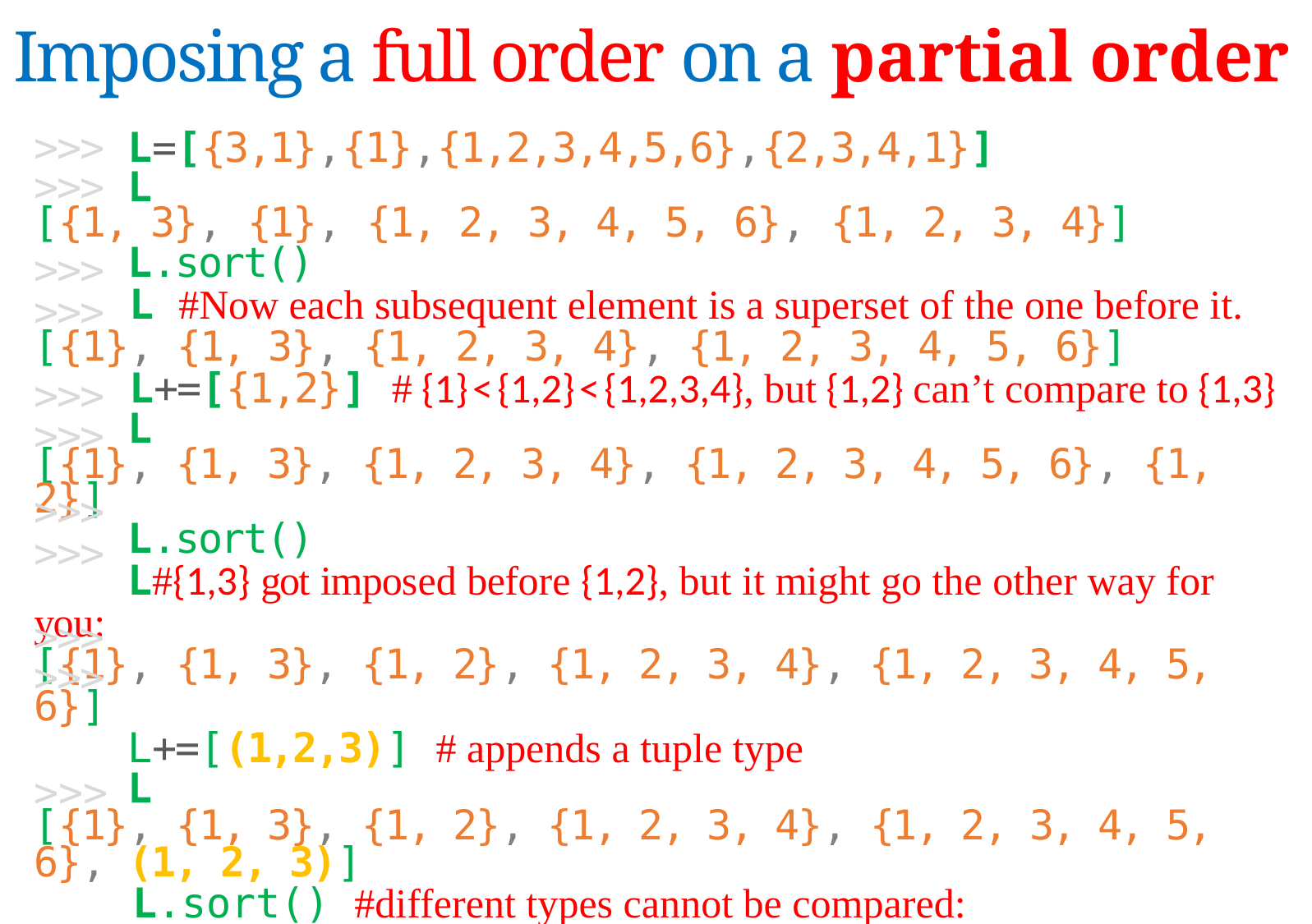

# Imposing a full order on a partial order
>>> L=[{3,1},{1},{1,2,3,4,5,6},{2,3,4,1}]
>>> L
[{1, 3}, {1}, {1, 2, 3, 4, 5, 6}, {1, 2, 3, 4}]
    L.sort()
    L #Now each subsequent element is a superset of the one before it.
[{1}, {1, 3}, {1, 2, 3, 4}, {1, 2, 3, 4, 5, 6}]
    L+=[{1,2}] # {1} < {1,2} < {1,2,3,4}, but {1,2} can’t compare to {1,3}
    L
[{1}, {1, 3}, {1, 2, 3, 4}, {1, 2, 3, 4, 5, 6}, {1, 2}]
    L.sort()
    L#{1,3} got imposed before {1,2}, but it might go the other way for you:
[{1}, {1, 3}, {1, 2}, {1, 2, 3, 4}, {1, 2, 3, 4, 5, 6}]
    L+=[(1,2,3)] # appends a tuple type
    L
[{1}, {1, 3}, {1, 2}, {1, 2, 3, 4}, {1, 2, 3, 4, 5, 6}, (1, 2, 3)]
    L.sort() #different types cannot be compared:
Traceback (most recent call last):
  File "<stdin>", line 1, in <module>
TypeError: '<' not supported between instances of 'tuple' and 'set'

>>>
>>>

>>>
>>>

>>>
>>>

>>>
>>>
      ,
>>>